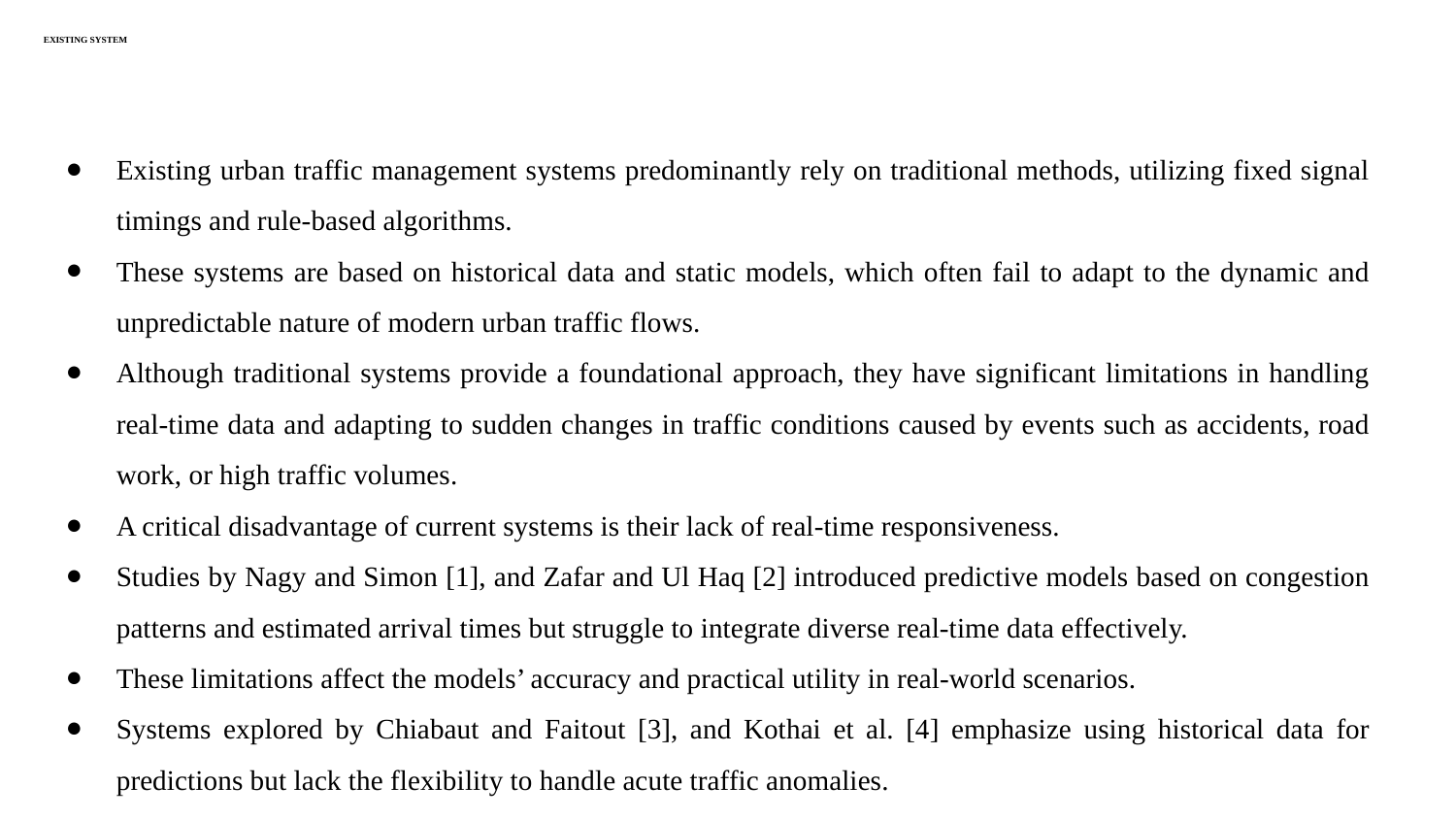

# EXISTING SYSTEM

Existing urban traffic management systems predominantly rely on traditional methods, utilizing fixed signal timings and rule-based algorithms.
These systems are based on historical data and static models, which often fail to adapt to the dynamic and unpredictable nature of modern urban traffic flows.
Although traditional systems provide a foundational approach, they have significant limitations in handling real-time data and adapting to sudden changes in traffic conditions caused by events such as accidents, road work, or high traffic volumes.
A critical disadvantage of current systems is their lack of real-time responsiveness.
Studies by Nagy and Simon [1], and Zafar and Ul Haq [2] introduced predictive models based on congestion patterns and estimated arrival times but struggle to integrate diverse real-time data effectively.
These limitations affect the models’ accuracy and practical utility in real-world scenarios.
Systems explored by Chiabaut and Faitout [3], and Kothai et al. [4] emphasize using historical data for predictions but lack the flexibility to handle acute traffic anomalies.